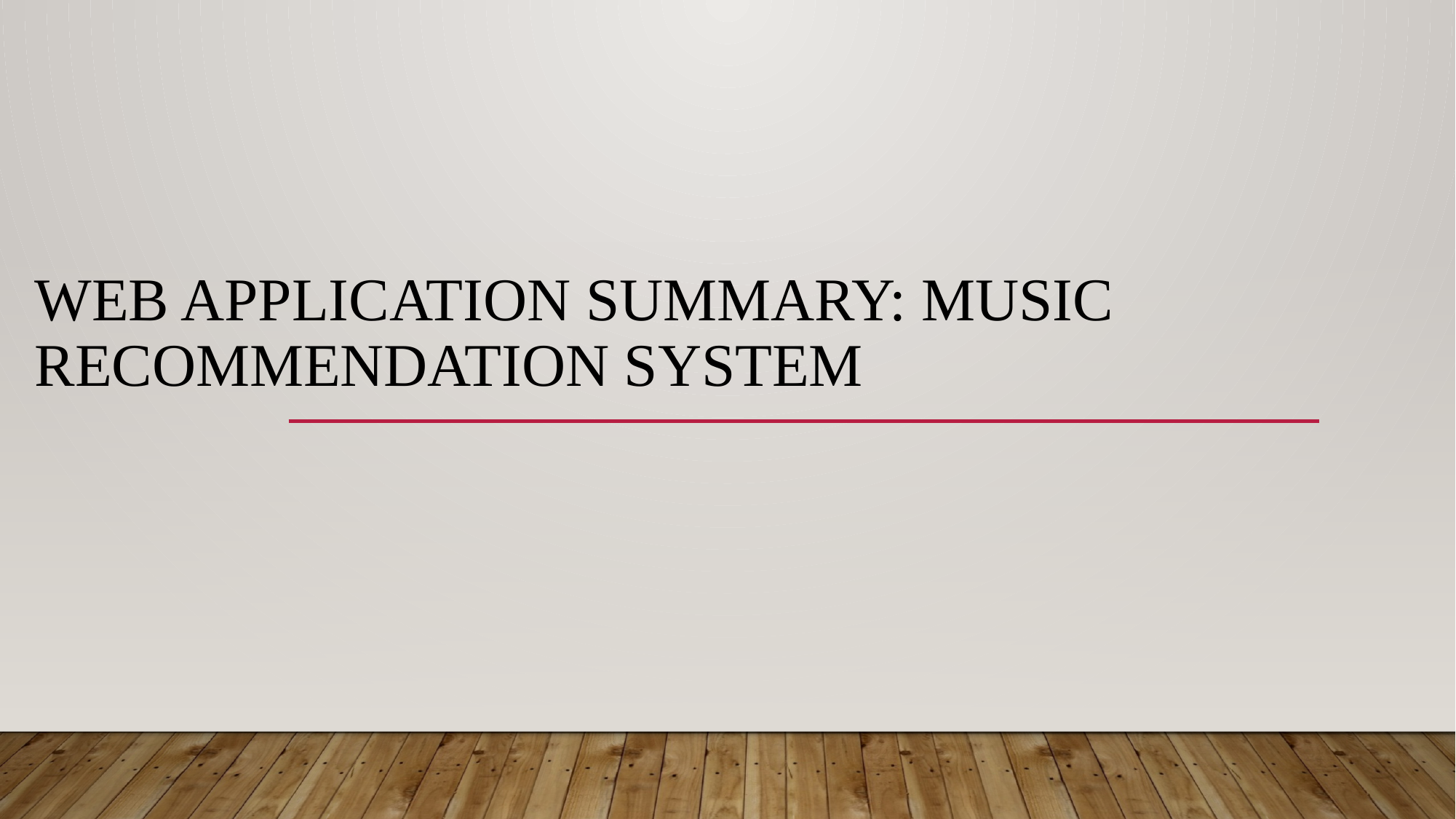

# Web Application Summary: Music recommendation system